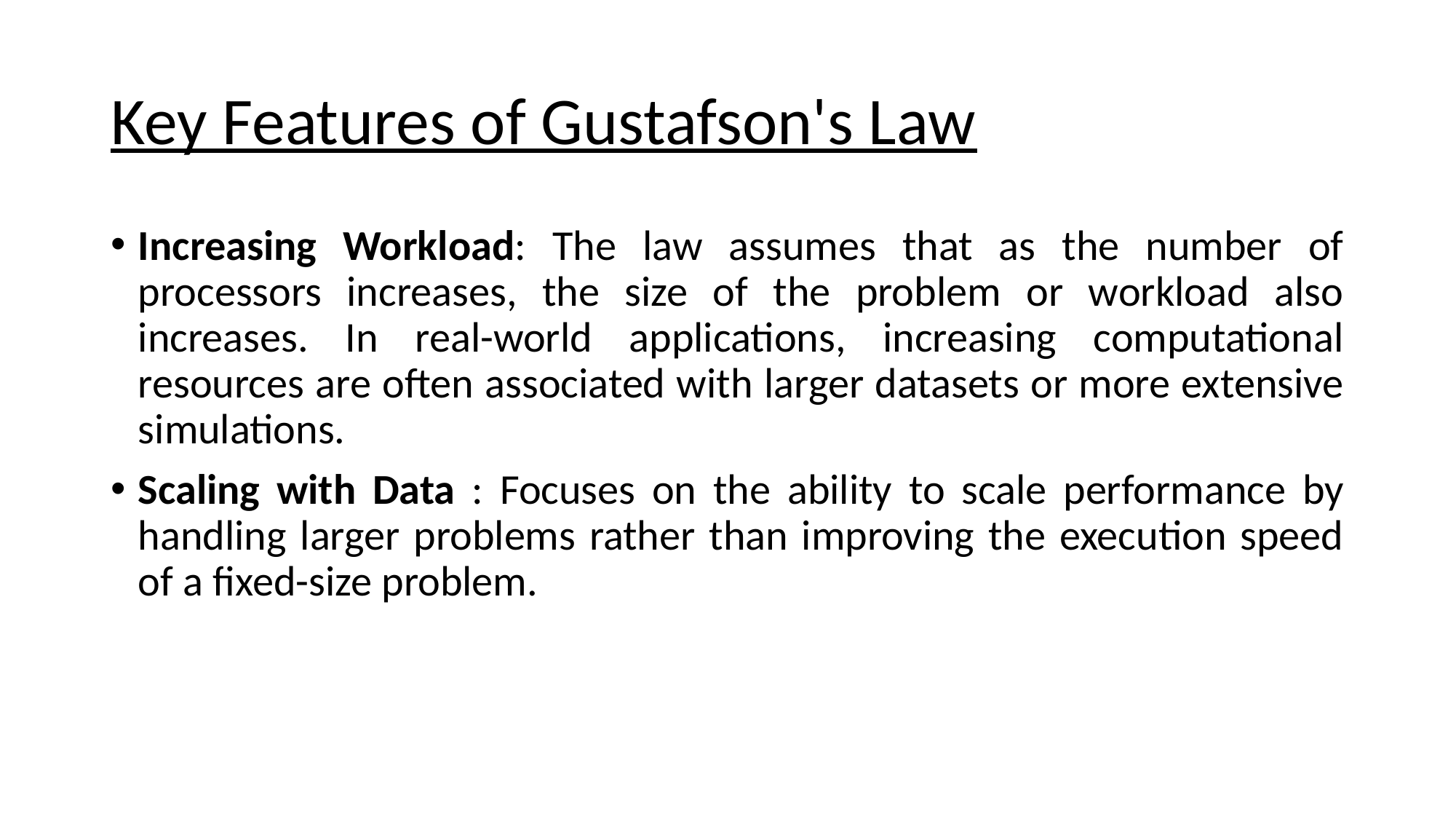

# Key Features of Gustafson's Law
Increasing Workload: The law assumes that as the number of processors increases, the size of the problem or workload also increases. In real-world applications, increasing computational resources are often associated with larger datasets or more extensive simulations.
Scaling with Data : Focuses on the ability to scale performance by handling larger problems rather than improving the execution speed of a fixed-size problem.